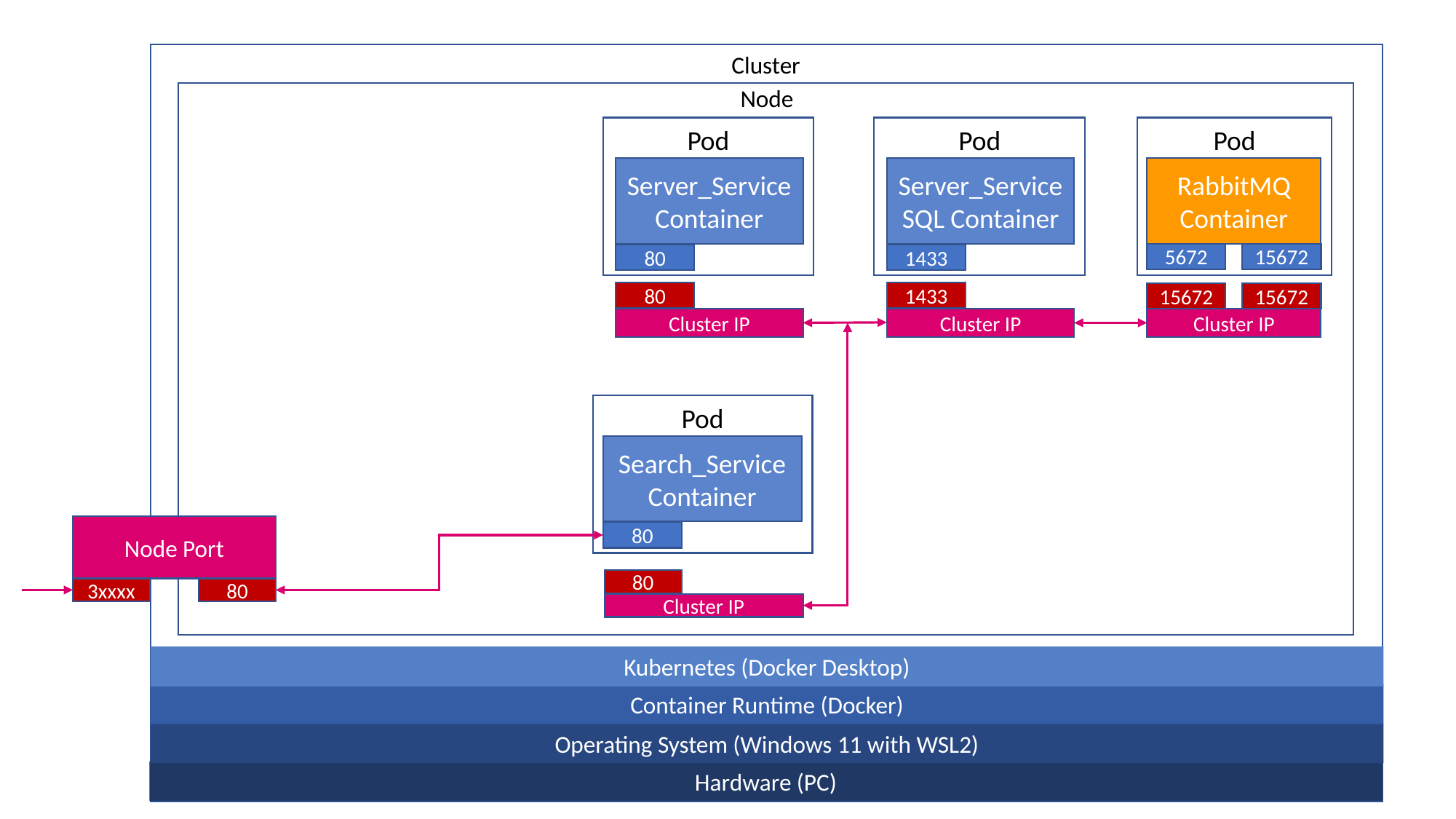

Cluster
Node

Pod
Pod
Pod
Server_Service Container
Server_Service SQL Container
RabbitMQ Container
5672
15672
80
1433
80
1433
15672
15672
Cluster IP
Cluster IP
Cluster IP
Pod
Search_Service Container
Node Port
80
80
80
3xxxx
Cluster IP
Kubernetes (Docker Desktop)
Container Runtime (Docker)
Operating System (Windows 11 with WSL2)
Hardware (PC)